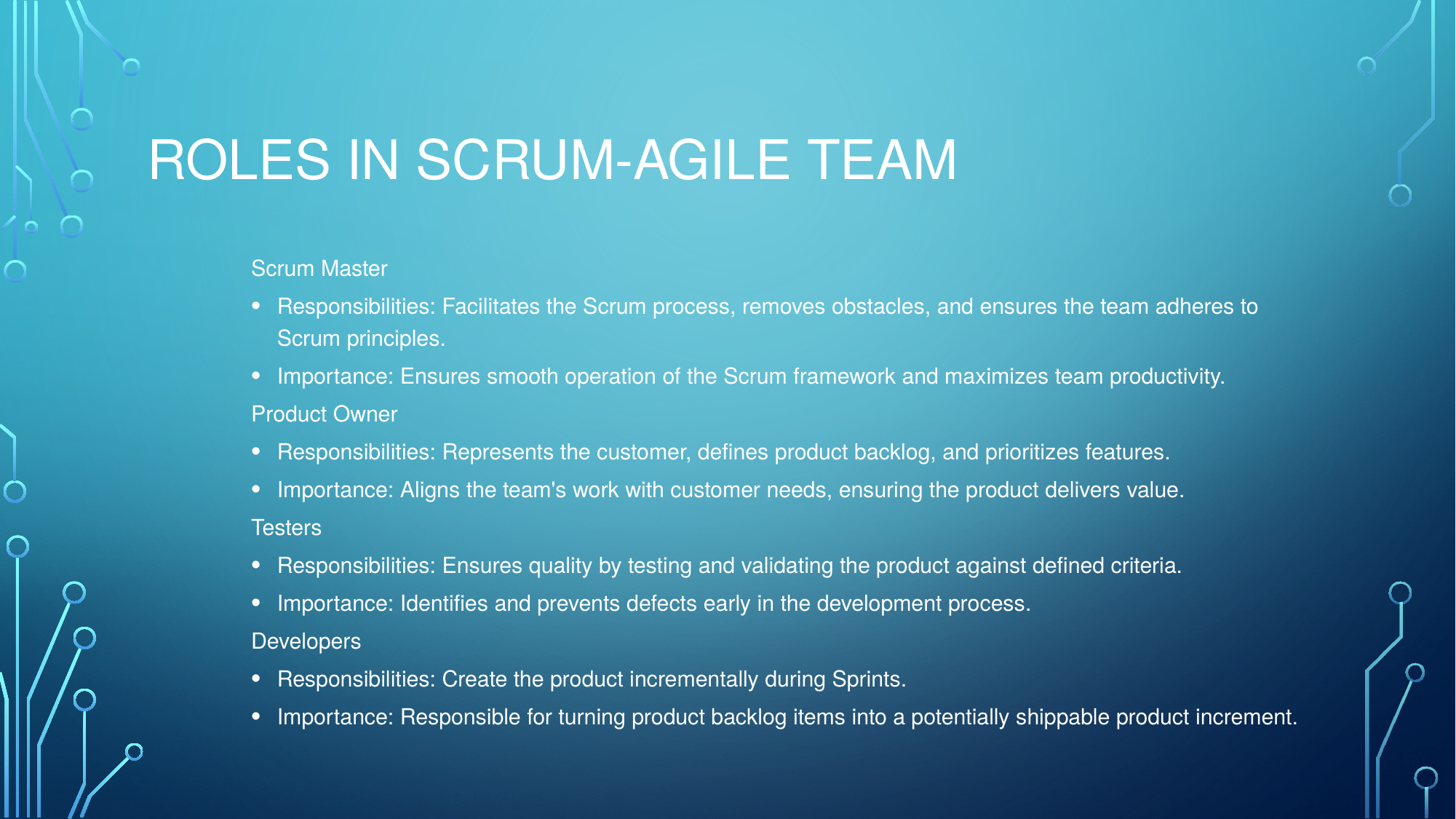

# Roles in Scrum-Agile Team

Scrum Master
Responsibilities: Facilitates the Scrum process, removes obstacles, and ensures the team adheres to Scrum principles.
Importance: Ensures smooth operation of the Scrum framework and maximizes team productivity.
Product Owner
Responsibilities: Represents the customer, defines product backlog, and prioritizes features.
Importance: Aligns the team's work with customer needs, ensuring the product delivers value.
Testers
Responsibilities: Ensures quality by testing and validating the product against defined criteria.
Importance: Identifies and prevents defects early in the development process.
Developers
Responsibilities: Create the product incrementally during Sprints.
Importance: Responsible for turning product backlog items into a potentially shippable product increment.